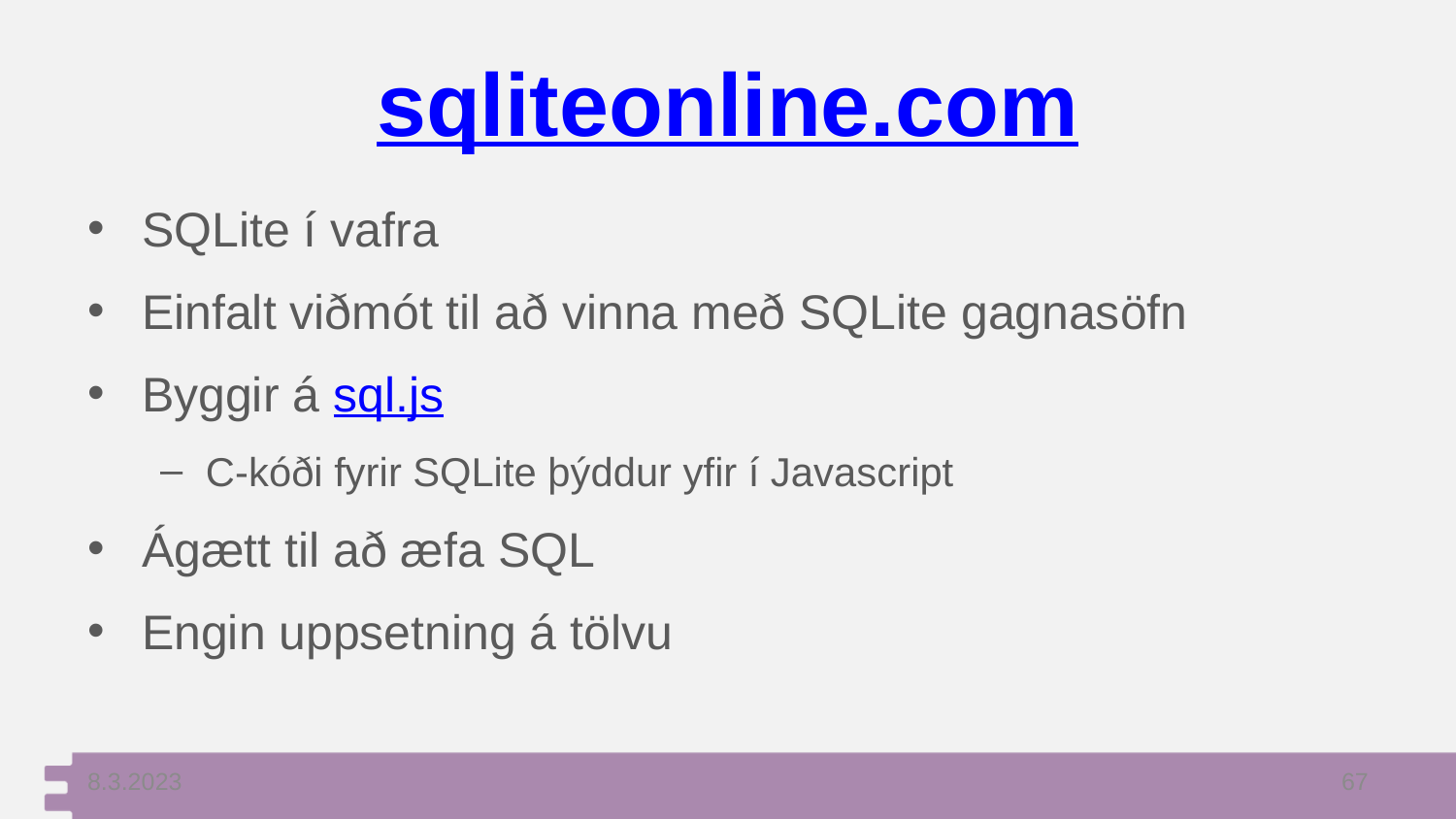

# sqliteonline.com
SQLite í vafra
Einfalt viðmót til að vinna með SQLite gagnasöfn
Byggir á sql.js
C-kóði fyrir SQLite þýddur yfir í Javascript
Ágætt til að æfa SQL
Engin uppsetning á tölvu
8.3.2023
67